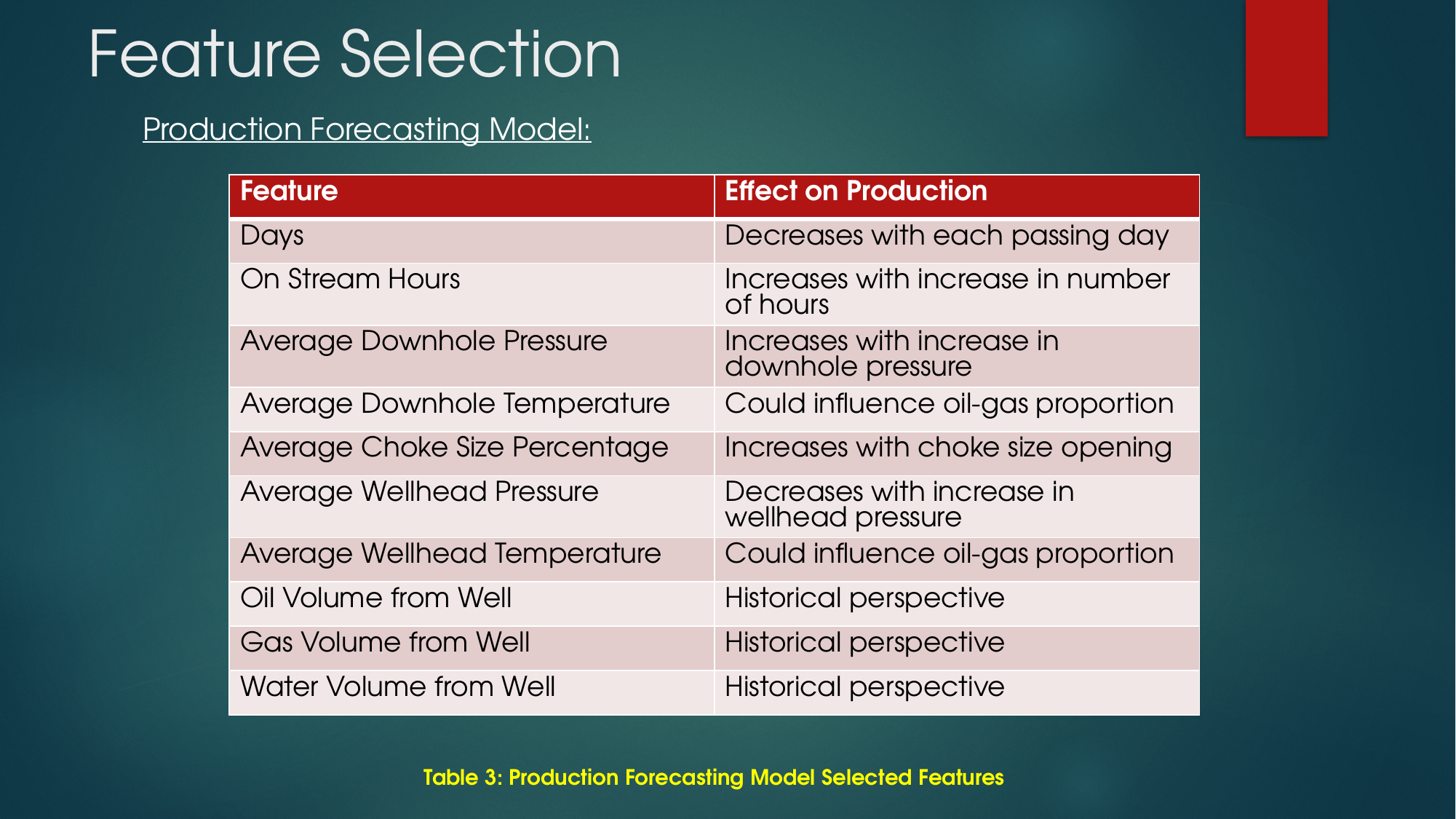

# Feature Selection
Production Forecasting Model:

| Feature | Effect on Production |
| --- | --- |
| Days | Decreases with each passing day |
| On Stream Hours | Increases with increase in number of hours |
| Average Downhole Pressure | Increases with increase in downhole pressure |
| Average Downhole Temperature | Could influence oil-gas proportion |
| Average Choke Size Percentage | Increases with choke size opening |
| Average Wellhead Pressure | Decreases with increase in wellhead pressure |
| Average Wellhead Temperature | Could influence oil-gas proportion |
| Oil Volume from Well | Historical perspective |
| Gas Volume from Well | Historical perspective |
| Water Volume from Well | Historical perspective |
Table 3: Production Forecasting Model Selected Features